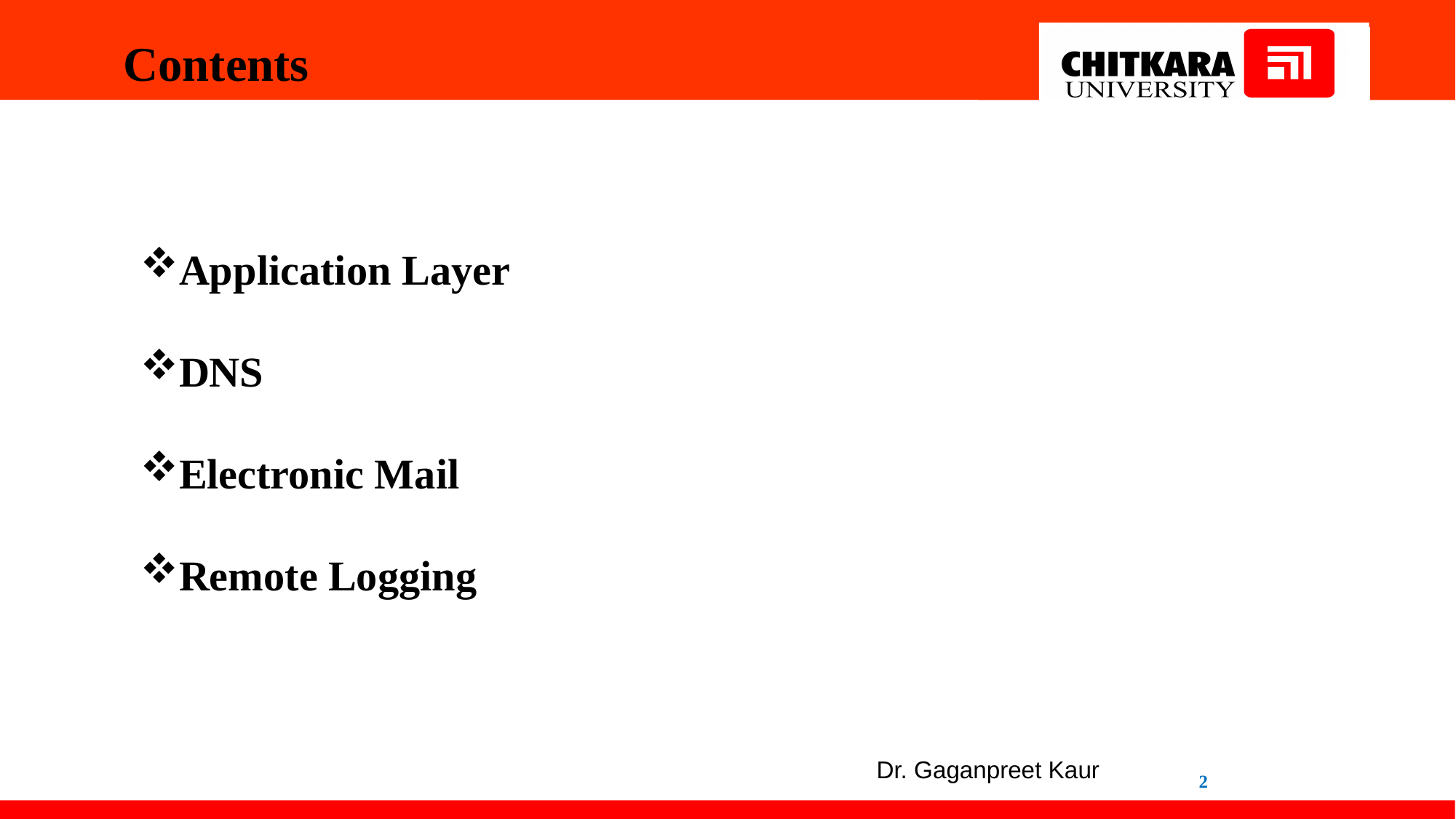

Contents

Application Layer

DNS

Electronic Mail

Remote Logging

Dr. Gaganpreet Kaur
2